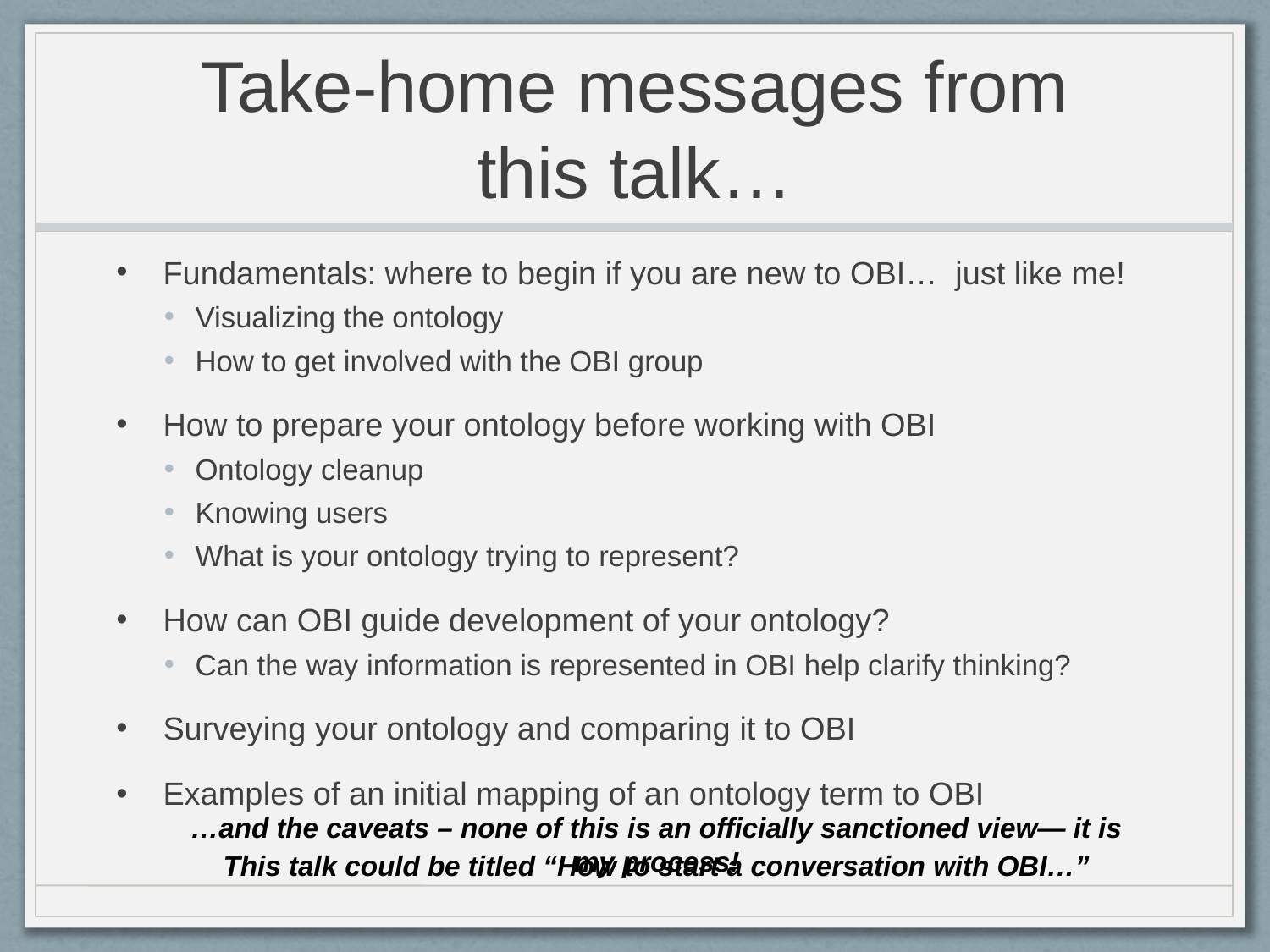

# Take-home messages from this talk…
Fundamentals: where to begin if you are new to OBI…  just like me!
Visualizing the ontology
How to get involved with the OBI group
How to prepare your ontology before working with OBI
Ontology cleanup
Knowing users
What is your ontology trying to represent?
How can OBI guide development of your ontology?
Can the way information is represented in OBI help clarify thinking?
Surveying your ontology and comparing it to OBI
Examples of an initial mapping of an ontology term to OBI
…and the caveats – none of this is an officially sanctioned view— it is my process!
This talk could be titled “How to start a conversation with OBI…”